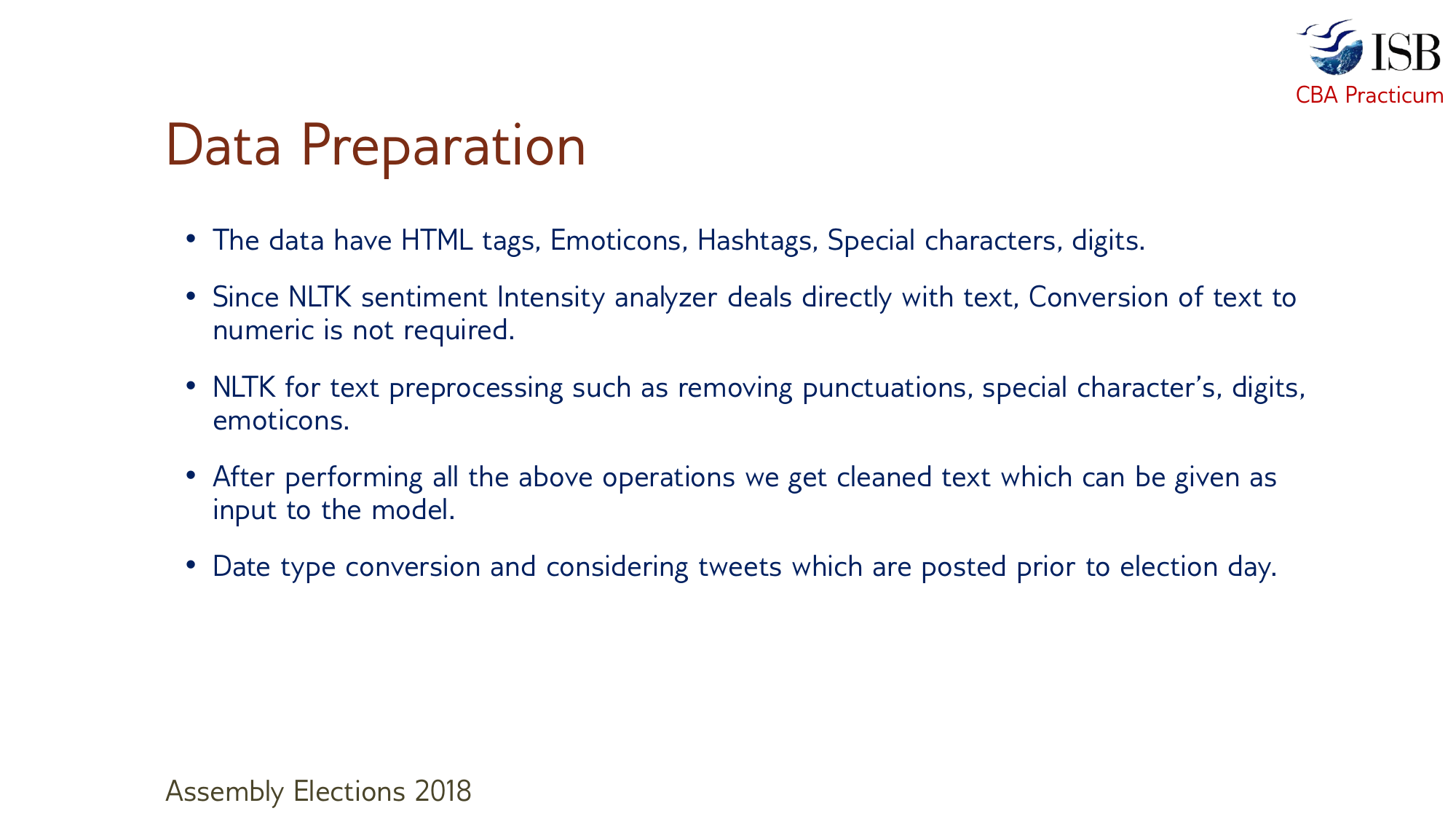

# Data Preparation
The data have HTML tags, Emoticons, Hashtags, Special characters, digits.
Since NLTK sentiment Intensity analyzer deals directly with text, Conversion of text to numeric is not required.
NLTK for text preprocessing such as removing punctuations, special character’s, digits, emoticons.
After performing all the above operations we get cleaned text which can be given as input to the model.
Date type conversion and considering tweets which are posted prior to election day.

7
Assembly Elections 2018